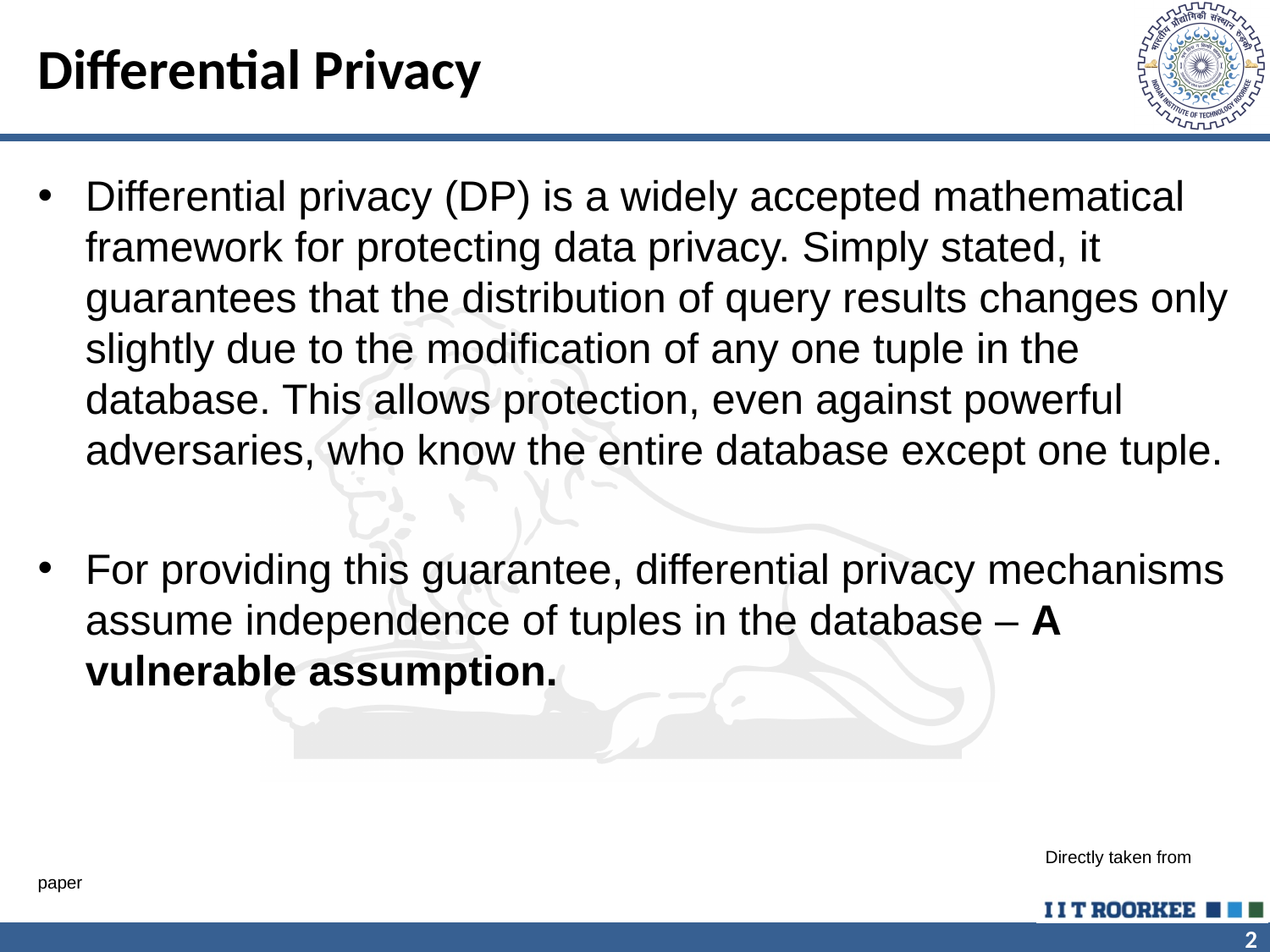

# Differential Privacy
Differential privacy (DP) is a widely accepted mathematical framework for protecting data privacy. Simply stated, it guarantees that the distribution of query results changes only slightly due to the modification of any one tuple in the database. This allows protection, even against powerful adversaries, who know the entire database except one tuple.

For providing this guarantee, differential privacy mechanisms assume independence of tuples in the database – A vulnerable assumption.

                                                                                     Directly taken from paper